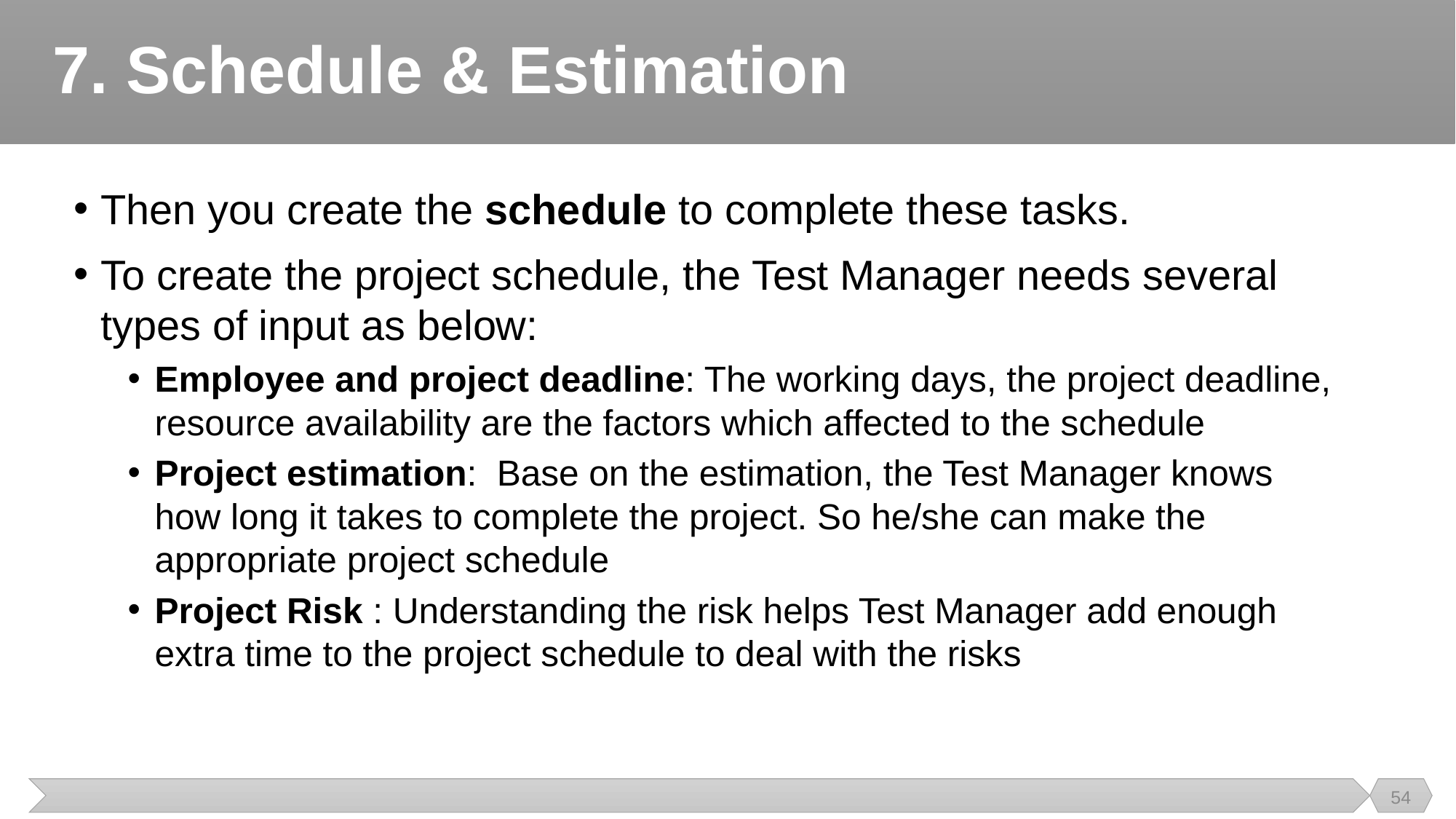

# 7. Schedule & Estimation
Then you create the schedule to complete these tasks.
To create the project schedule, the Test Manager needs several types of input as below:
Employee and project deadline: The working days, the project deadline, resource availability are the factors which affected to the schedule
Project estimation:  Base on the estimation, the Test Manager knows how long it takes to complete the project. So he/she can make the appropriate project schedule
Project Risk : Understanding the risk helps Test Manager add enough extra time to the project schedule to deal with the risks

54